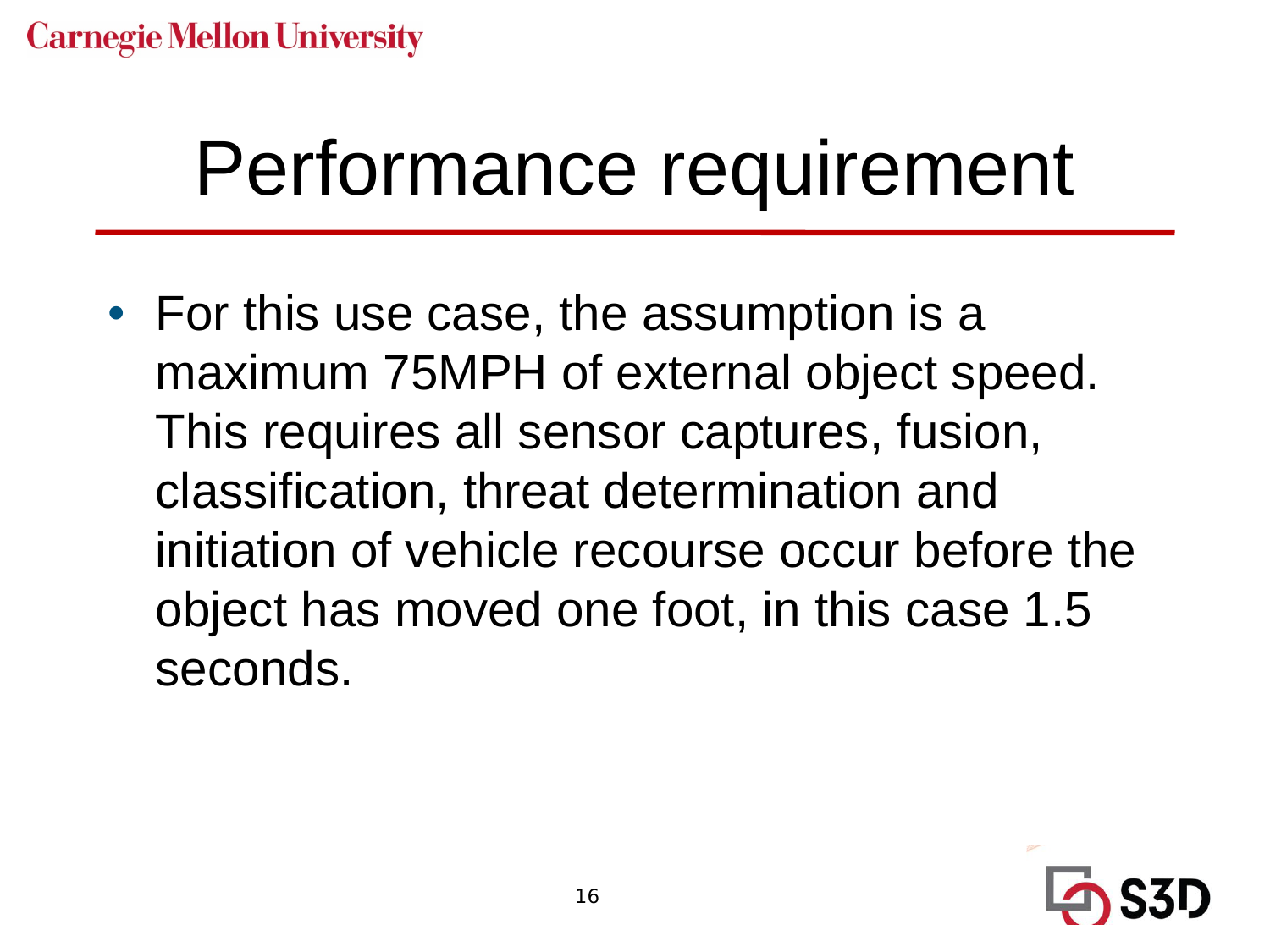

# Performance requirement
For this use case, the assumption is a maximum 75MPH of external object speed.  This requires all sensor captures, fusion, classification, threat determination and initiation of vehicle recourse occur before the object has moved one foot, in this case 1.5 seconds.